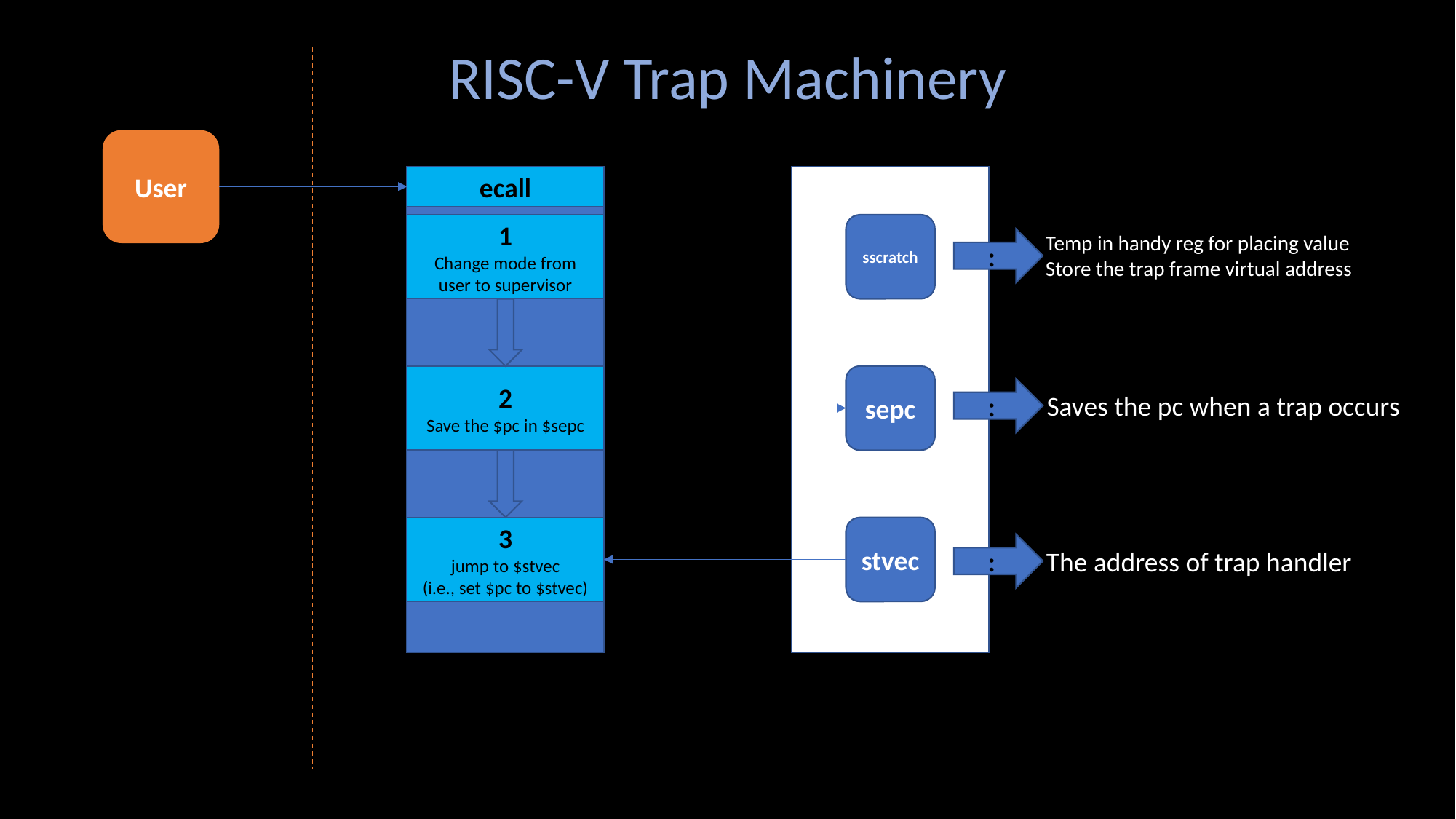

RISC-V Trap Machinery
User
ecall

sscratch
1
Change mode from user to supervisor
Temp in handy reg for placing value
Store the trap frame virtual address
:

2
Save the $pc in $sepc
sepc
:
Saves the pc when a trap occurs

3
jump to $stvec
(i.e., set $pc to $stvec)
stvec
:
The address of trap handler